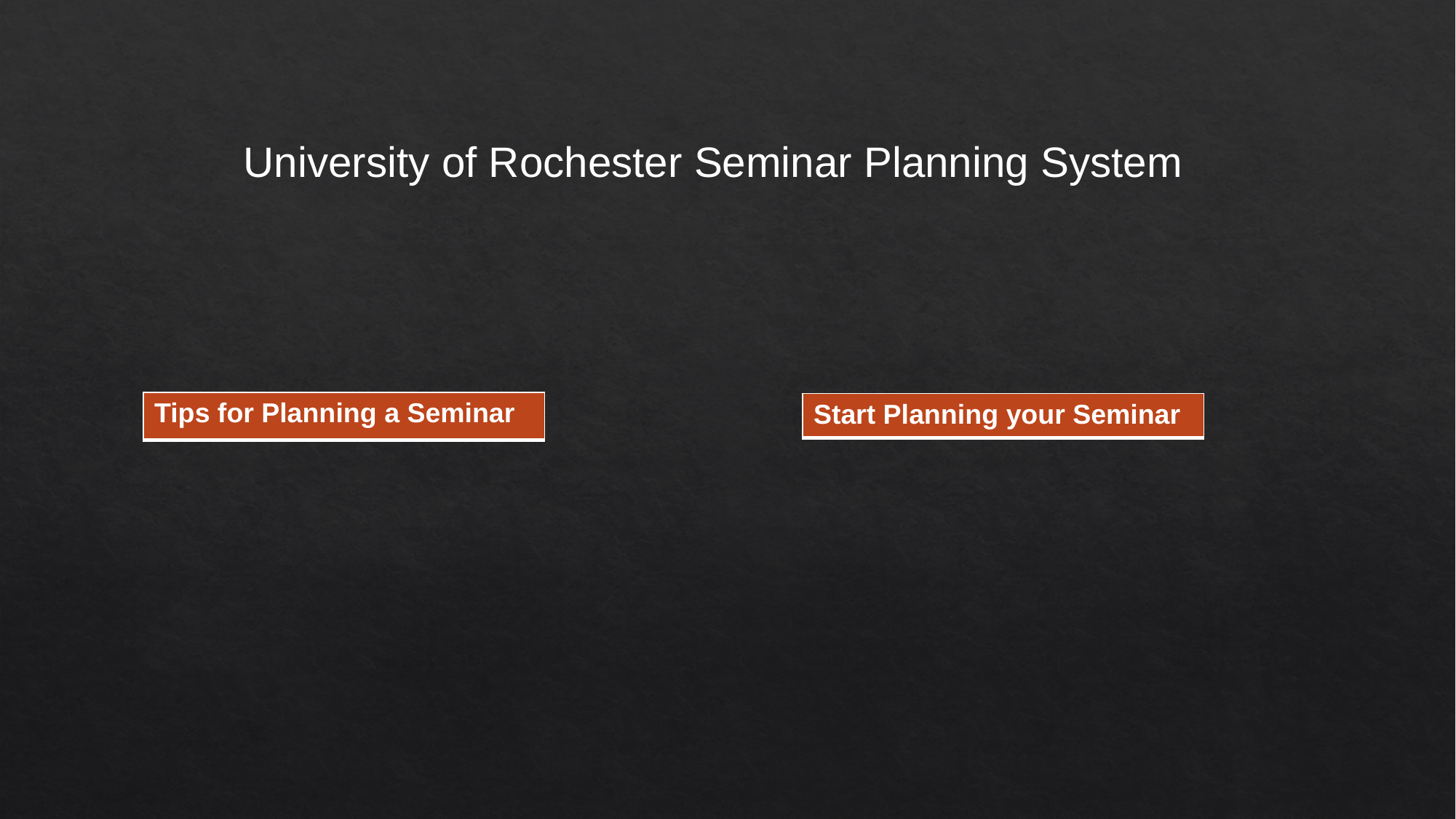

University of Rochester Seminar Planning System
| Tips for Planning a Seminar |
| --- |
| Start Planning your Seminar |
| --- |